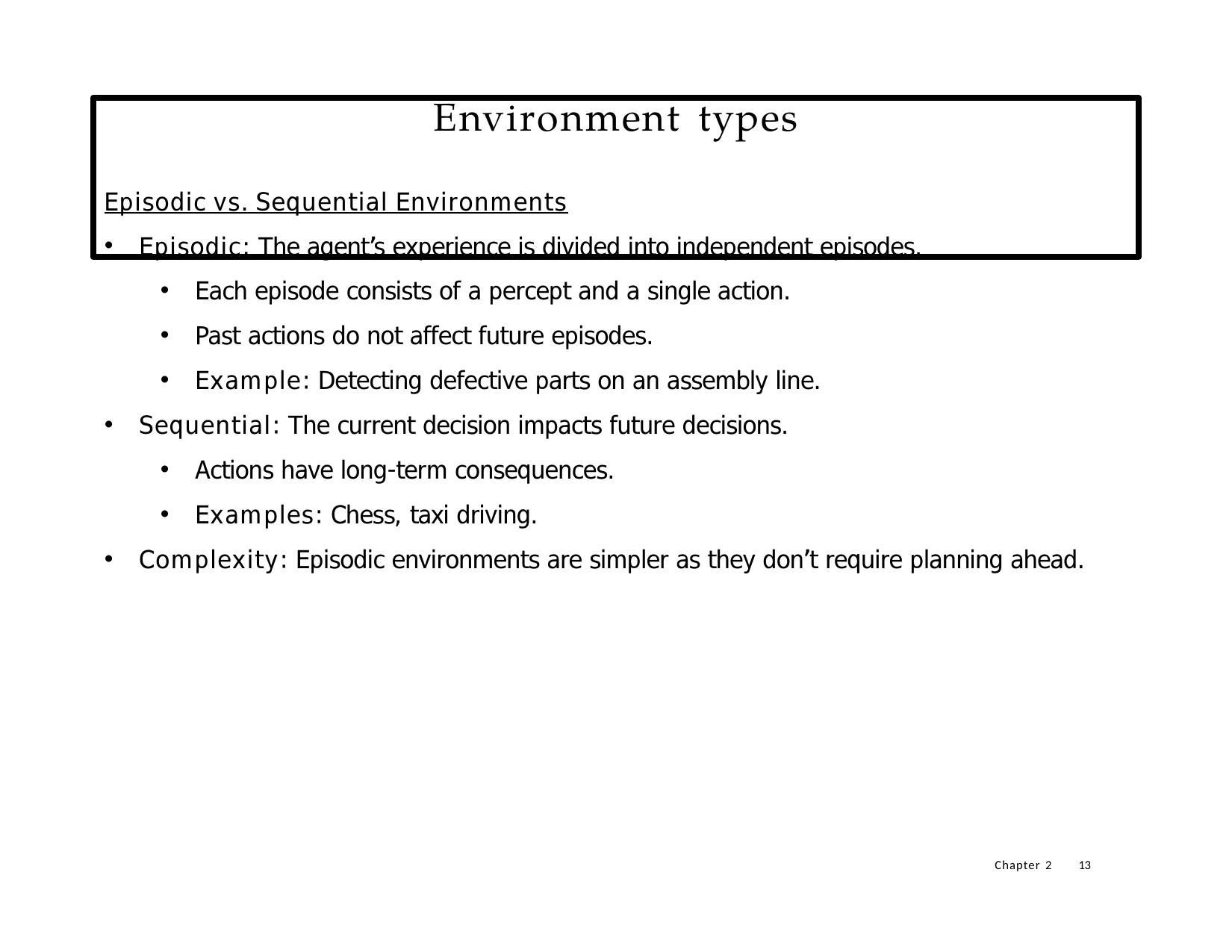

# Environment types
Episodic vs. Sequential Environments
Episodic: The agent’s experience is divided into independent episodes.
Each episode consists of a percept and a single action.
Past actions do not affect future episodes.
Example: Detecting defective parts on an assembly line.
Sequential: The current decision impacts future decisions.
Actions have long-term consequences.
Examples: Chess, taxi driving.
Complexity: Episodic environments are simpler as they don’t require planning ahead.
Chapter 2
13